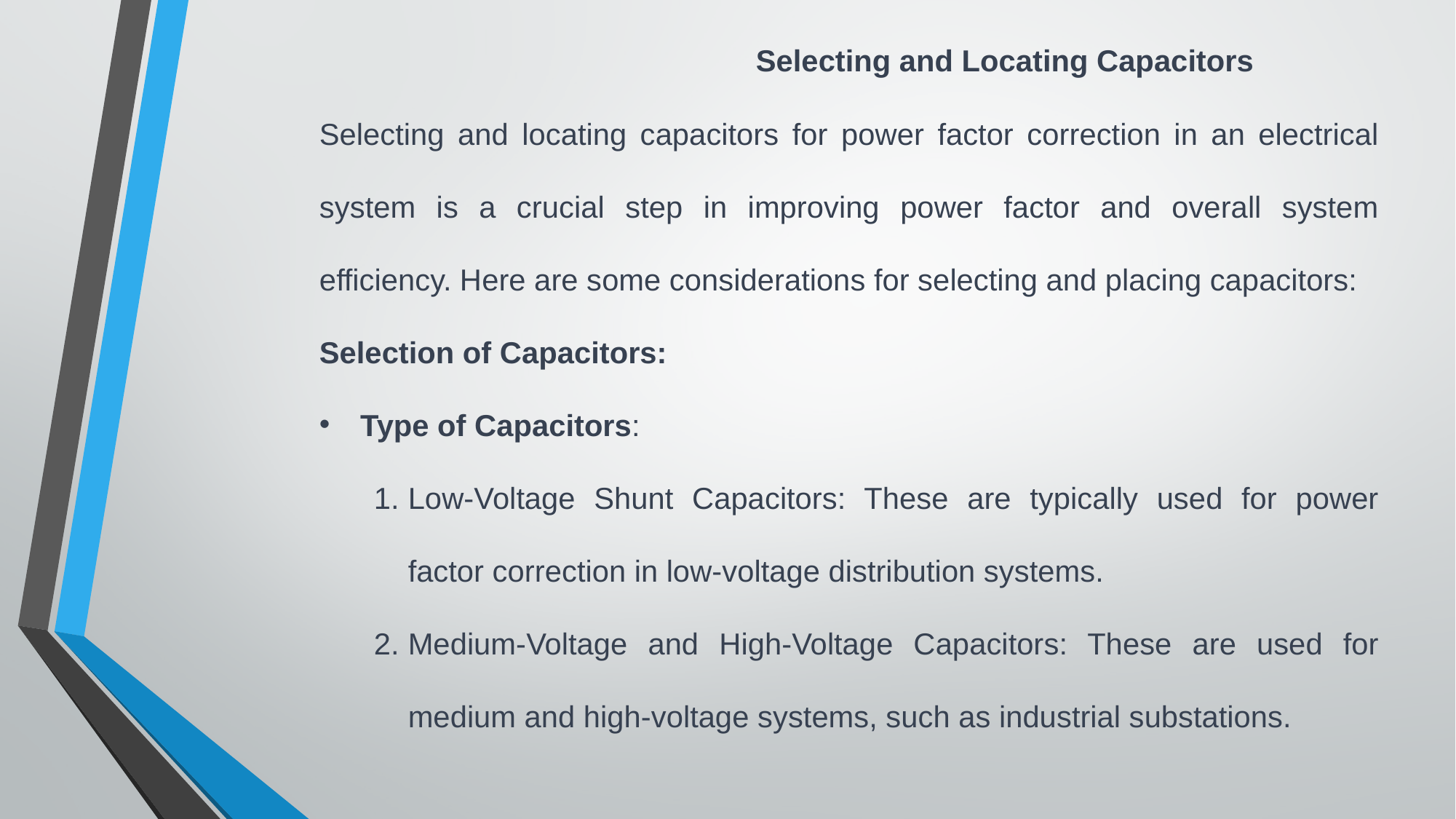

Selecting and Locating Capacitors
Selecting and locating capacitors for power factor correction in an electrical system is a crucial step in improving power factor and overall system efficiency. Here are some considerations for selecting and placing capacitors:
Selection of Capacitors:
Type of Capacitors:
Low-Voltage Shunt Capacitors: These are typically used for power factor correction in low-voltage distribution systems.
Medium-Voltage and High-Voltage Capacitors: These are used for medium and high-voltage systems, such as industrial substations.